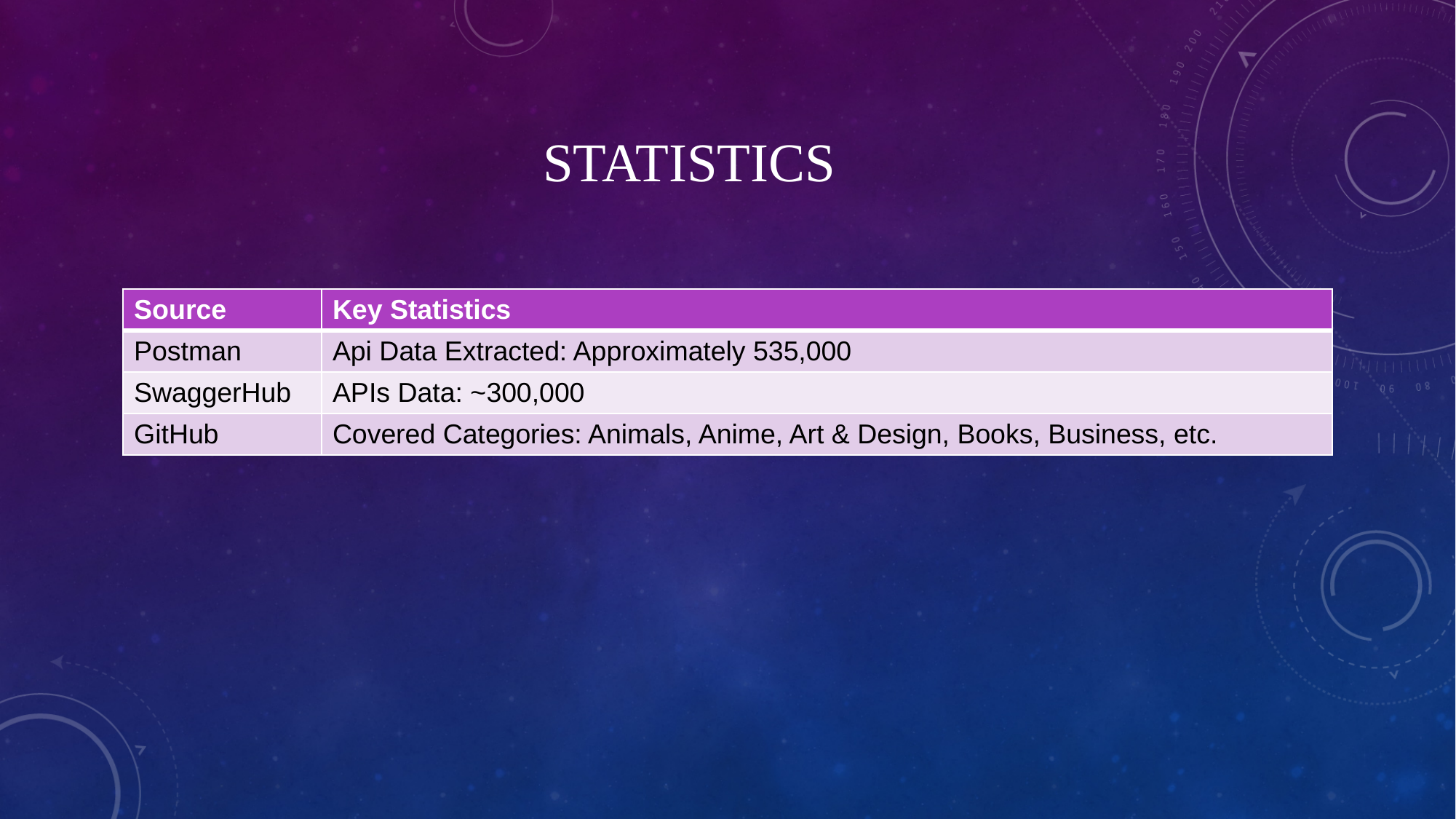

# STATISTICS
| Source | Key Statistics |
| --- | --- |
| Postman | Api Data Extracted: Approximately 535,000 |
| SwaggerHub | APIs Data: ~300,000 |
| GitHub | Covered Categories: Animals, Anime, Art & Design, Books, Business, etc. |